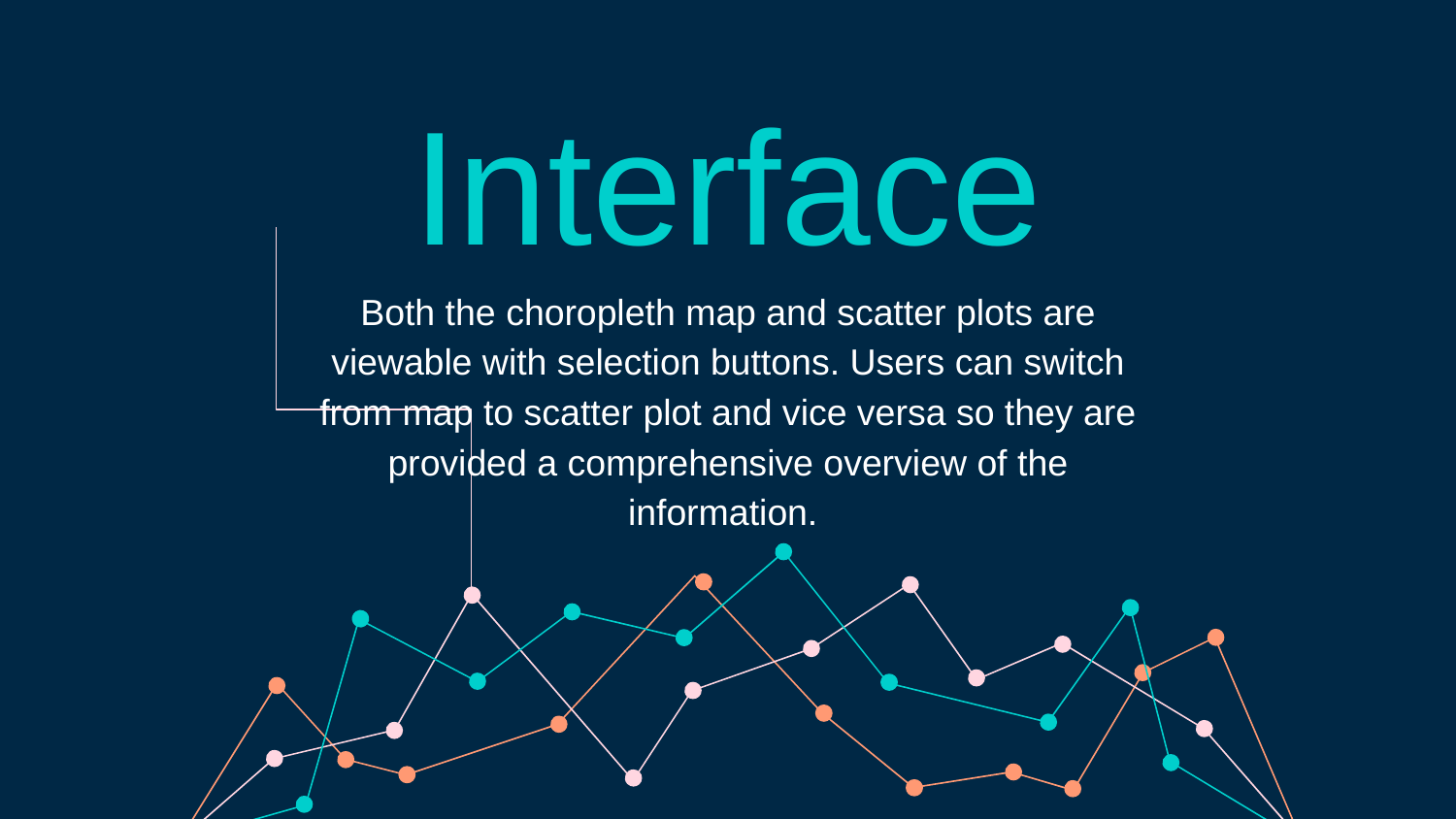

# Interface
Both the choropleth map and scatter plots are viewable with selection buttons. Users can switch from map to scatter plot and vice versa so they are provided a comprehensive overview of the information.